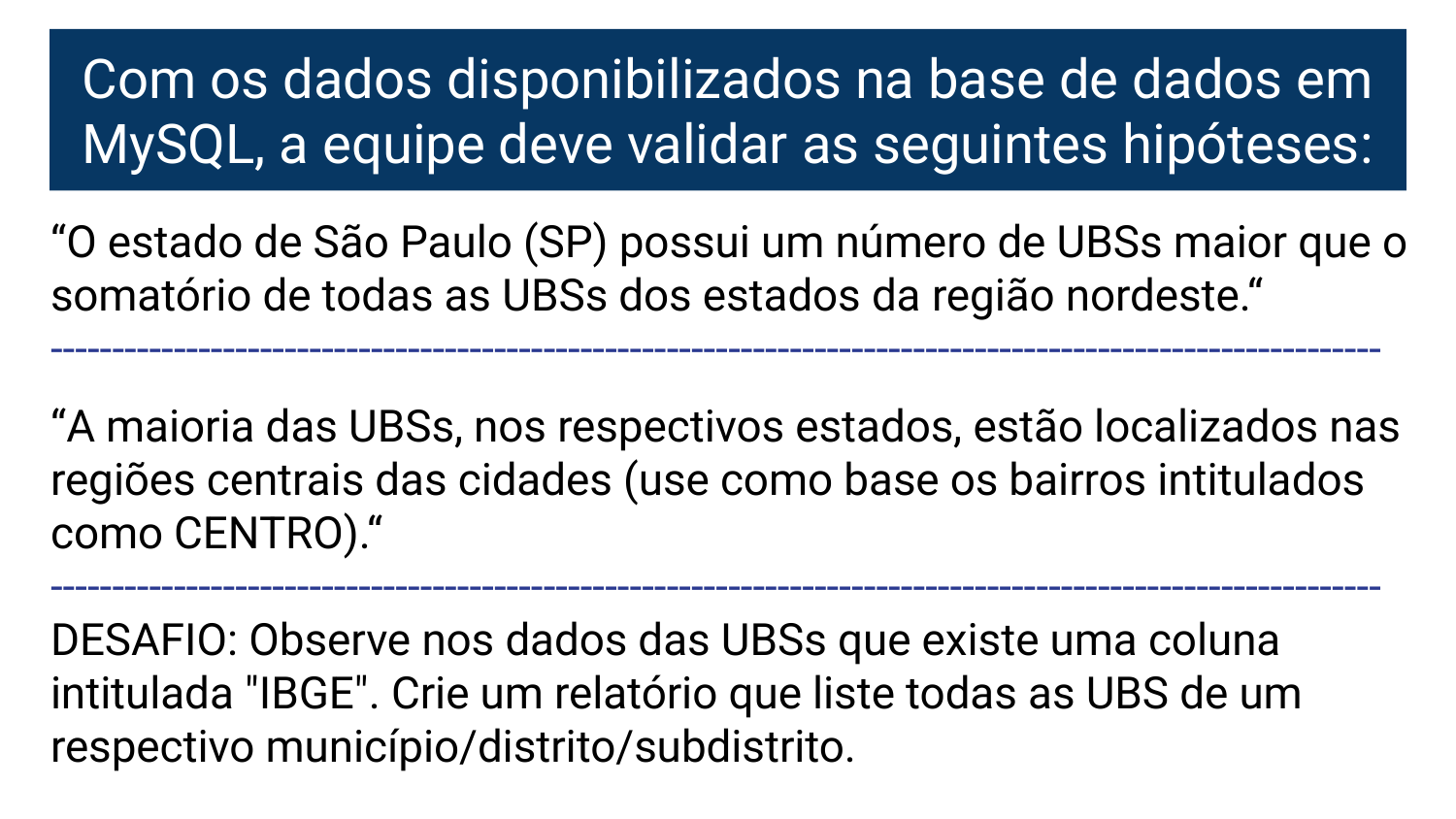

# Com os dados disponibilizados na base de dados em MySQL, a equipe deve validar as seguintes hipóteses:

“O estado de São Paulo (SP) possui um número de UBSs maior que o somatório de todas as UBSs dos estados da região nordeste.“
------------------------------------------------------------------------------------------------------------

“A maioria das UBSs, nos respectivos estados, estão localizados nas regiões centrais das cidades (use como base os bairros intitulados como CENTRO).“
------------------------------------------------------------------------------------------------------------
DESAFIO: Observe nos dados das UBSs que existe uma coluna intitulada "IBGE". Crie um relatório que liste todas as UBS de um respectivo município/distrito/subdistrito.